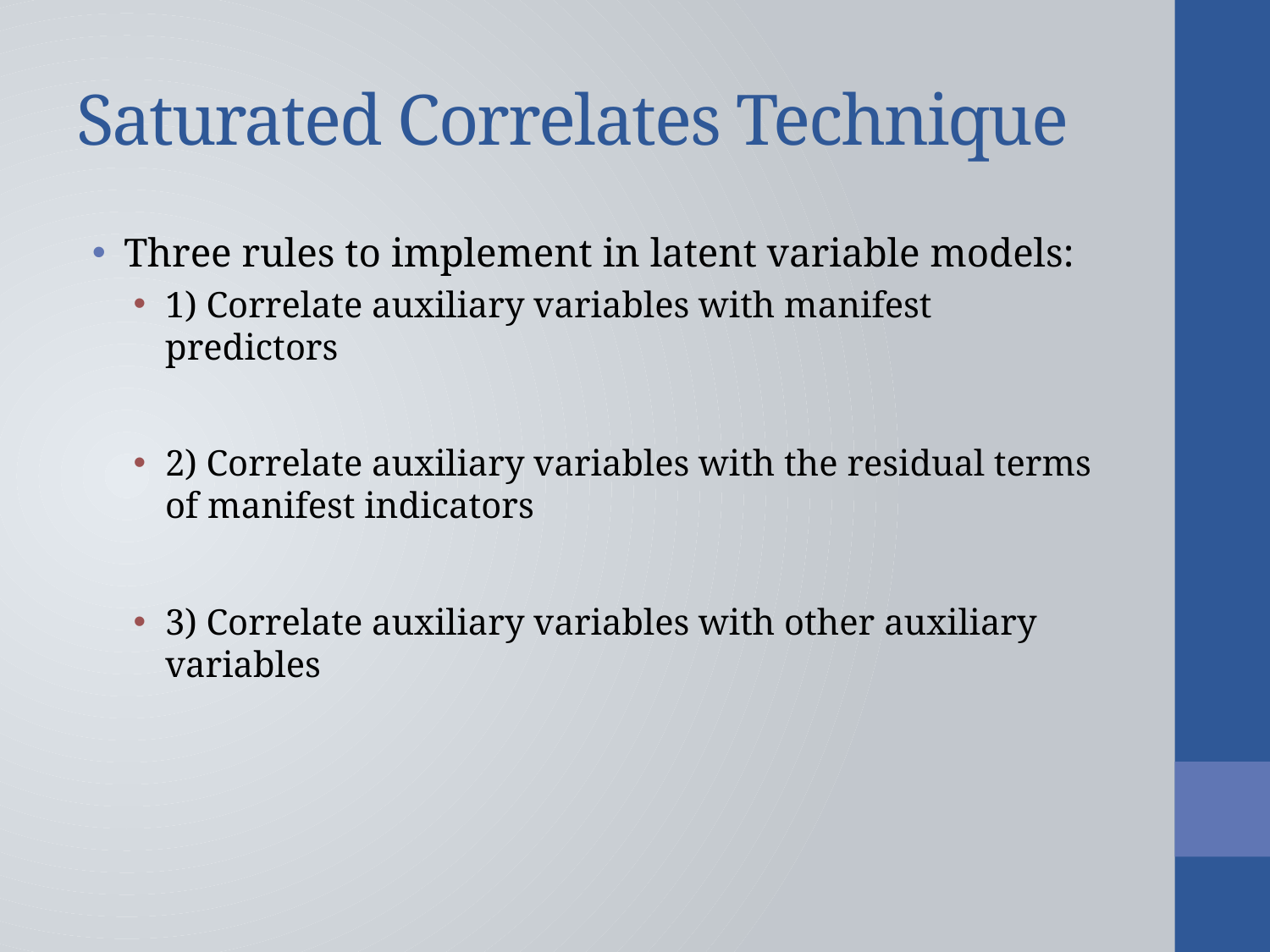

# Saturated Correlates Technique
Three rules to implement in latent variable models:
1) Correlate auxiliary variables with manifest predictors

2) Correlate auxiliary variables with the residual terms of manifest indicators

3) Correlate auxiliary variables with other auxiliary variables